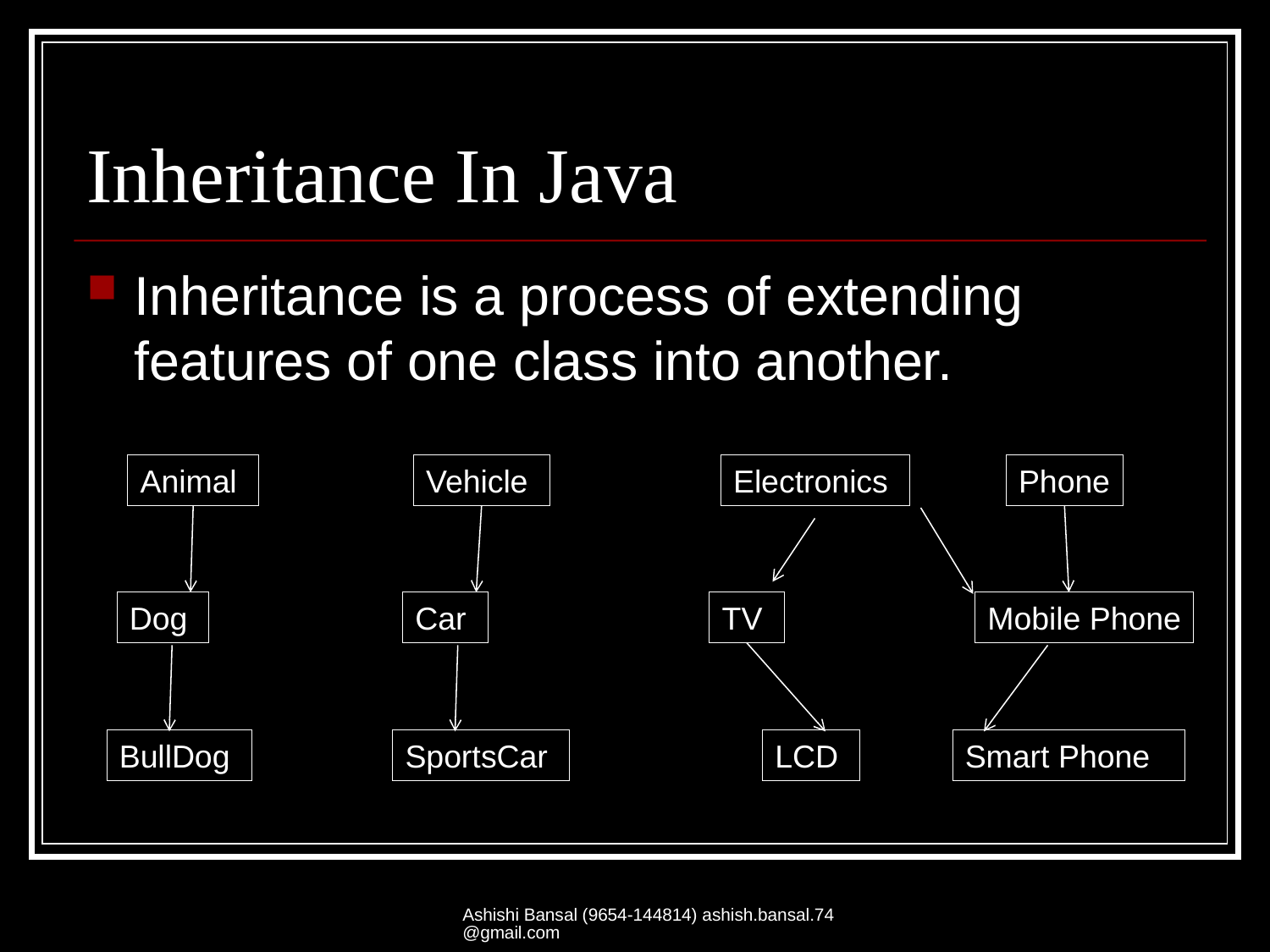

# Inheritance In Java
Inheritance is a process of extending  features of one class into another.

Animal
Vehicle
Electronics
Phone
Dog
Car
TV
Mobile Phone
BullDog
SportsCar
LCD
Smart Phone
Ashishi Bansal (9654-144814) ashish.bansal.74@gmail.com